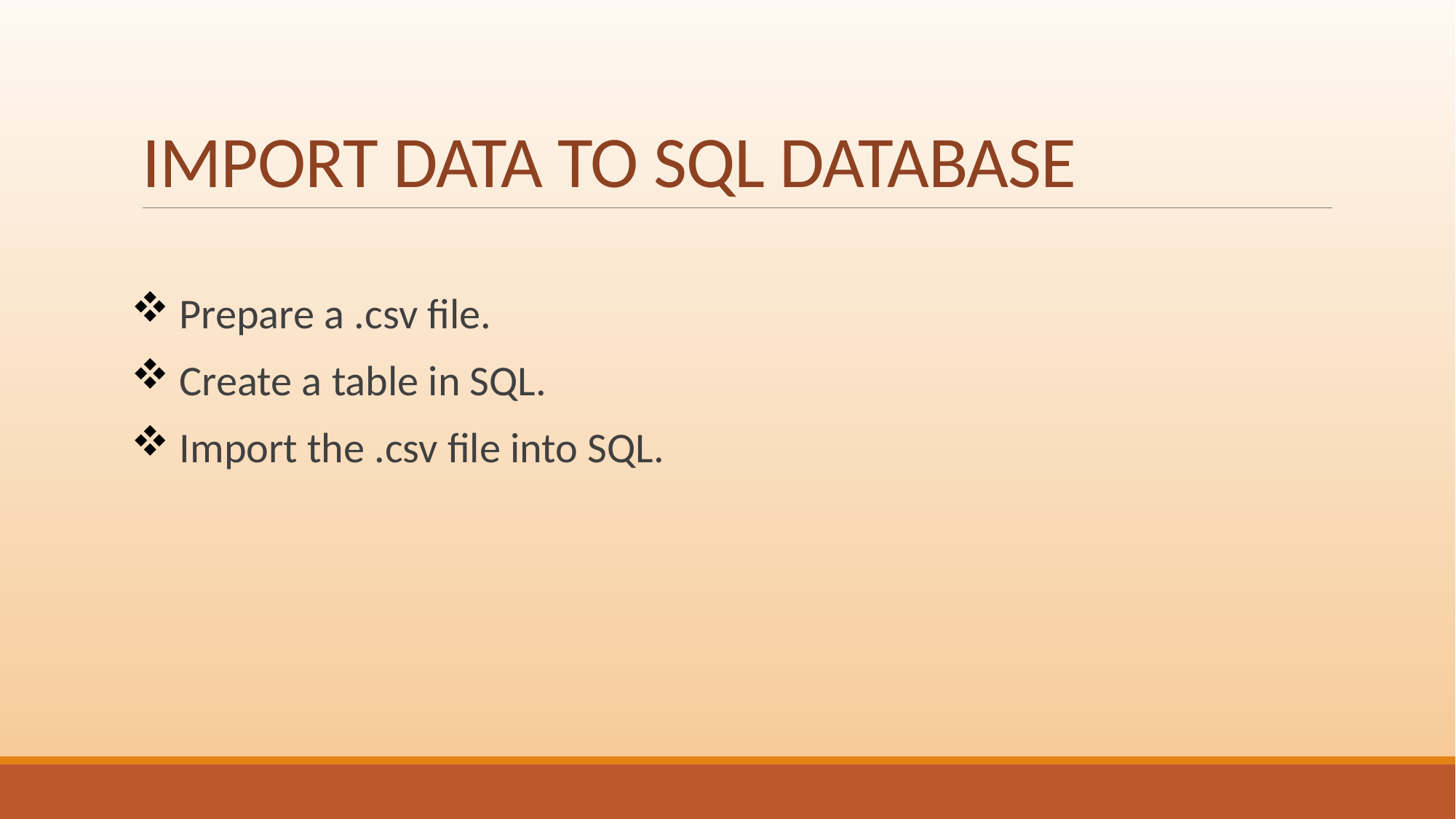

# IMPORT DATA TO SQL DATABASE
 Prepare a .csv file.
 Create a table in SQL.
 Import the .csv file into SQL.